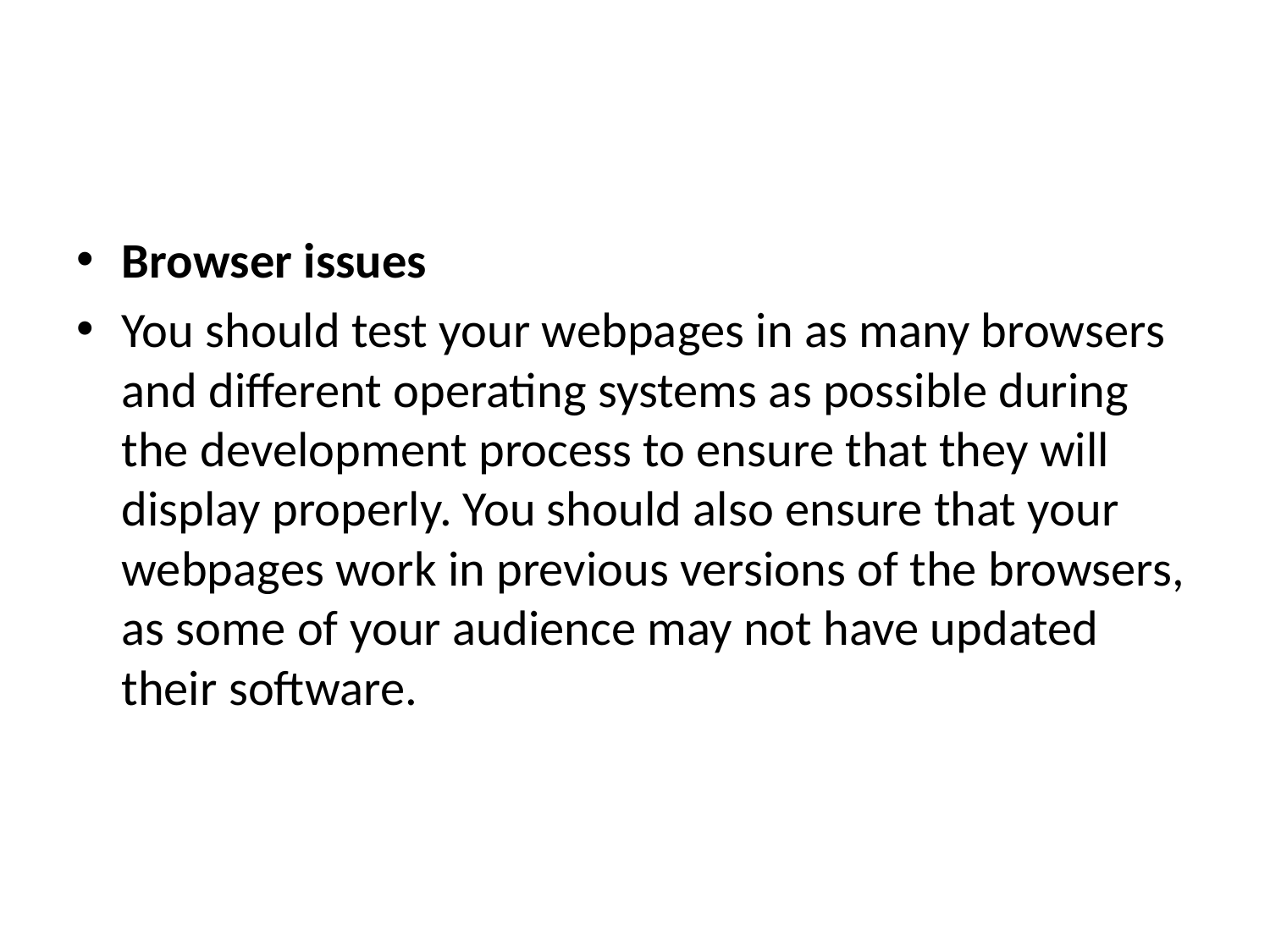

#
Browser issues
You should test your webpages in as many browsers and different operating systems as possible during the development process to ensure that they will display properly. You should also ensure that your webpages work in previous versions of the browsers, as some of your audience may not have updated their software.